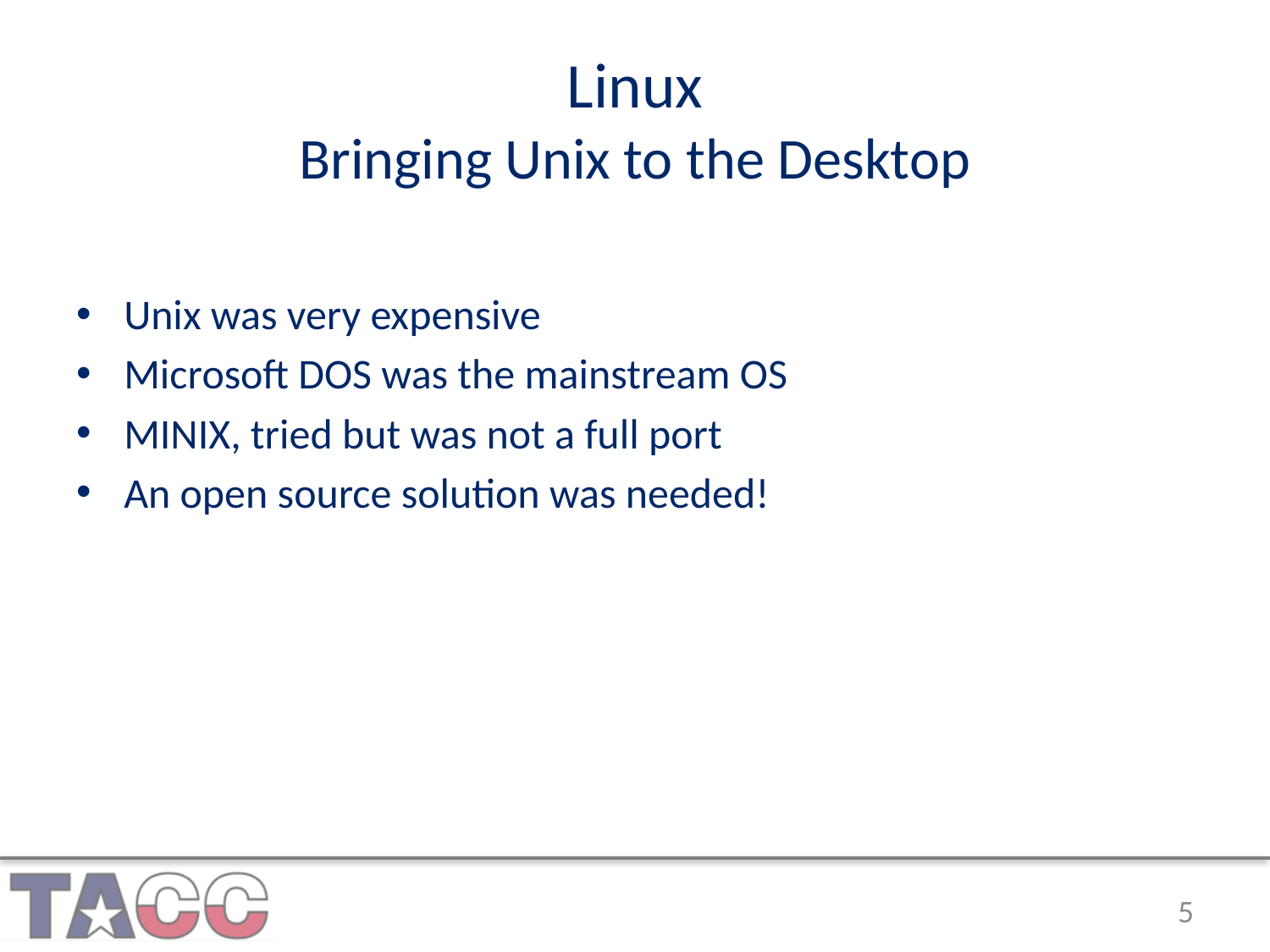

# Linux Bringing Unix to the Desktop

Unix was very expensive
Microsoft DOS was the mainstream OS
MINIX, tried but was not a full port
An open source solution was needed!